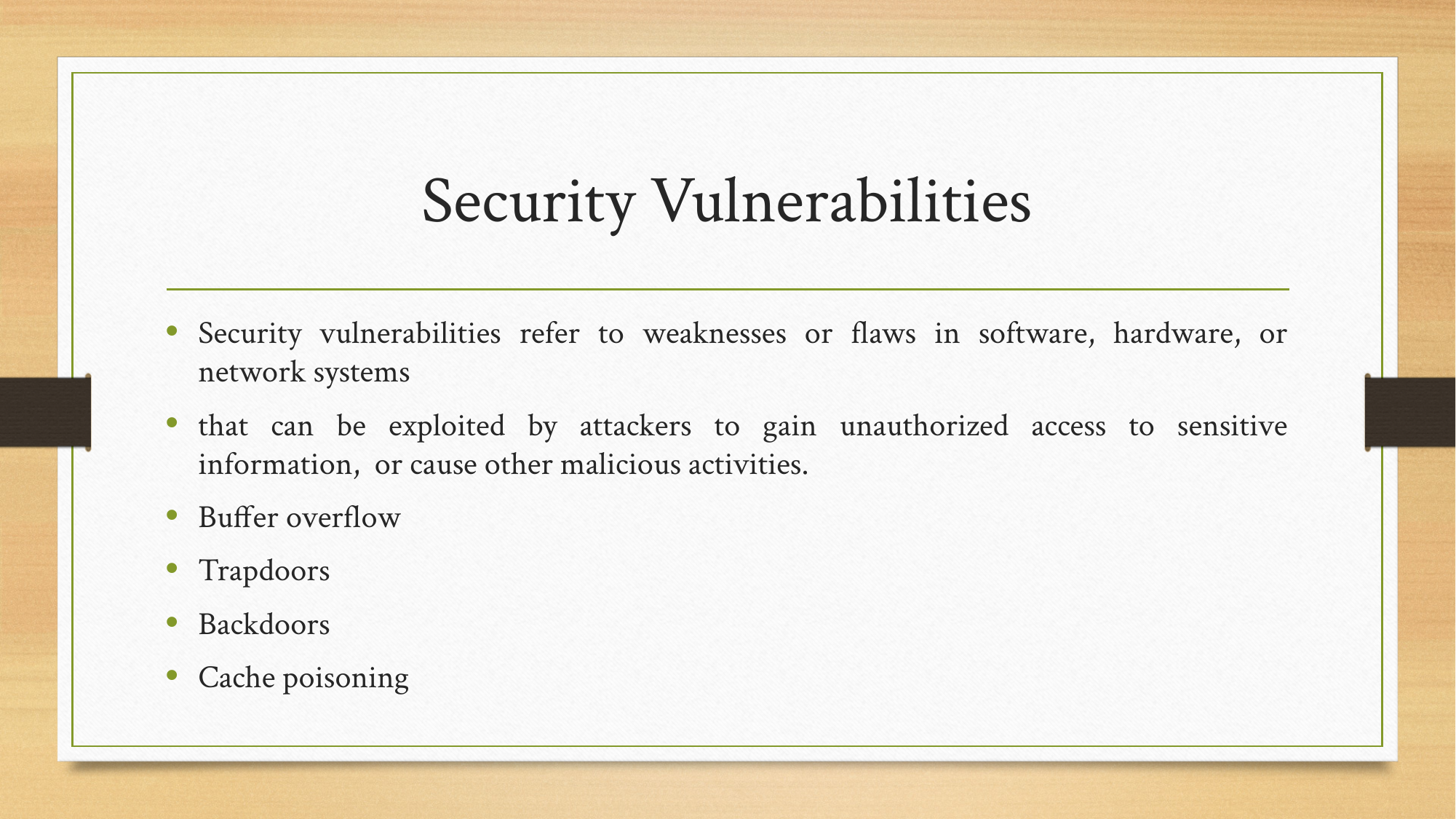

# Security Vulnerabilities
Security vulnerabilities refer to weaknesses or flaws in software, hardware, or network systems
that can be exploited by attackers to gain unauthorized access to sensitive information,  or cause other malicious activities.
Buffer overflow
Trapdoors
Backdoors
Cache poisoning